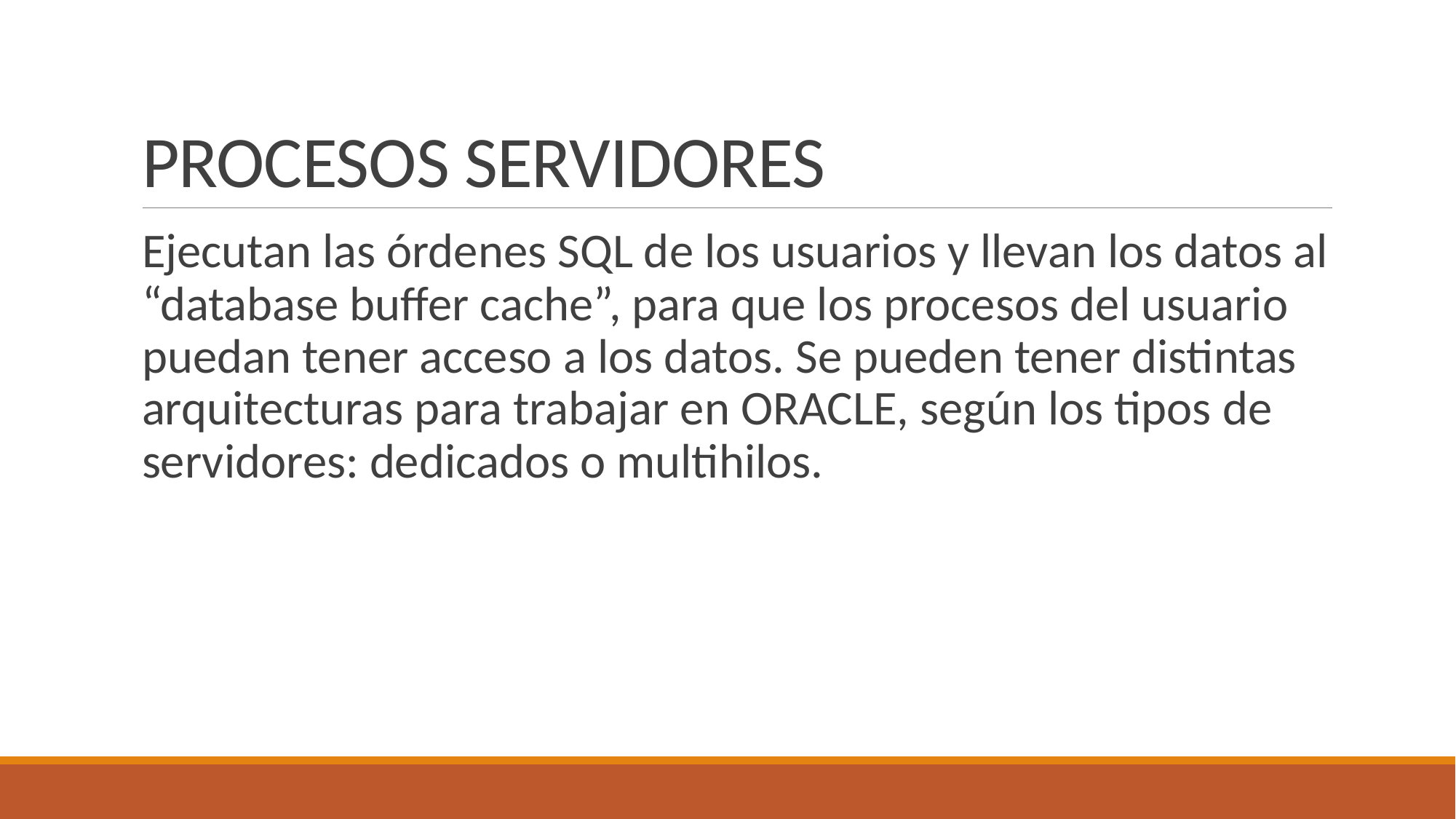

# PROCESOS SERVIDORES
Ejecutan las órdenes SQL de los usuarios y llevan los datos al “database buffer cache”, para que los procesos del usuario puedan tener acceso a los datos. Se pueden tener distintas arquitecturas para trabajar en ORACLE, según los tipos de servidores: dedicados o multihilos.